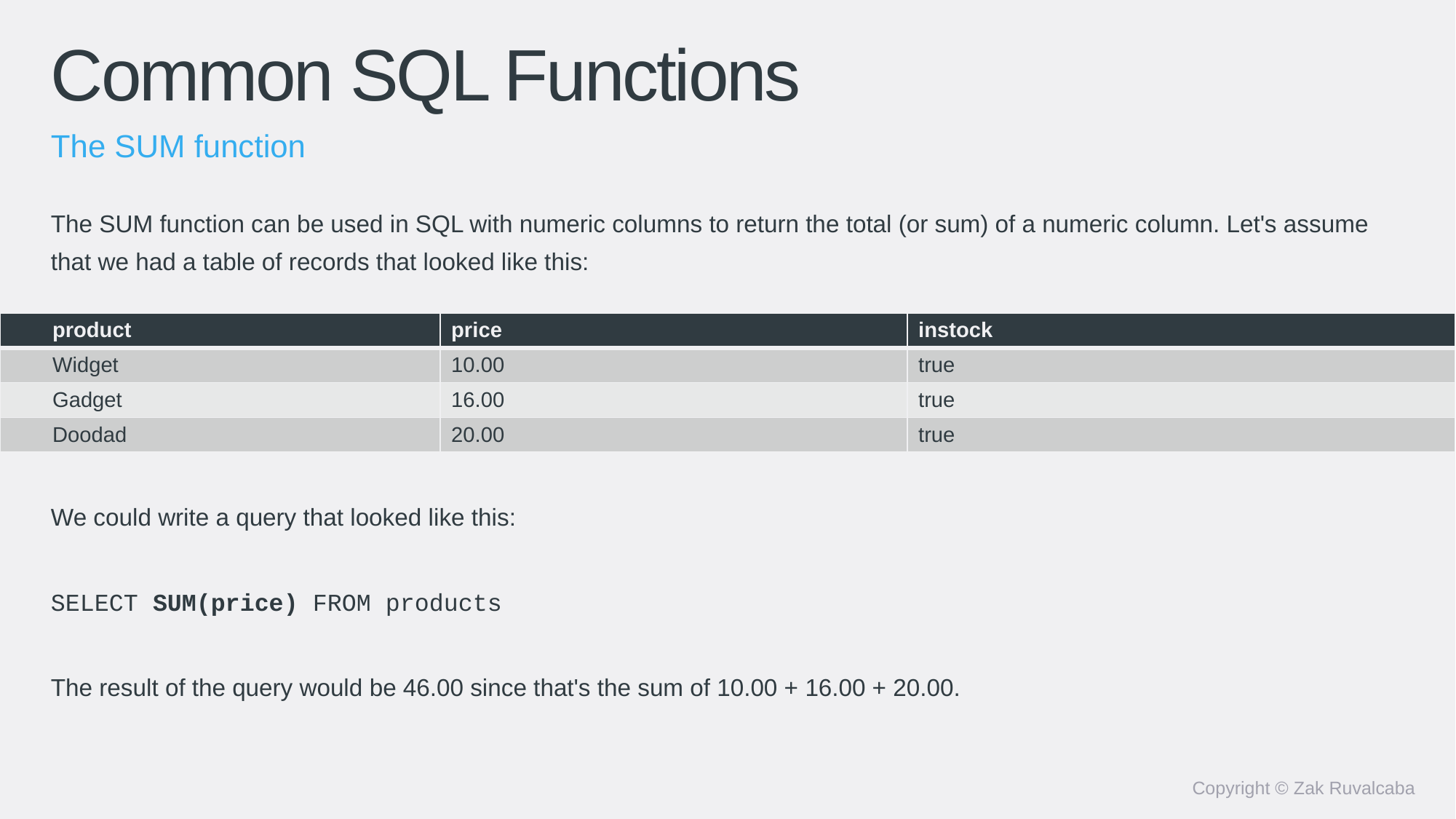

# Common SQL Functions
The SUM function
The SUM function can be used in SQL with numeric columns to return the total (or sum) of a numeric column. Let's assume that we had a table of records that looked like this:

We could write a query that looked like this:

SELECT SUM(price) FROM products

The result of the query would be 46.00 since that's the sum of 10.00 + 16.00 + 20.00.
| product | price | instock |
| --- | --- | --- |
| Widget | 10.00 | true |
| Gadget | 16.00 | true |
| Doodad | 20.00 | true |